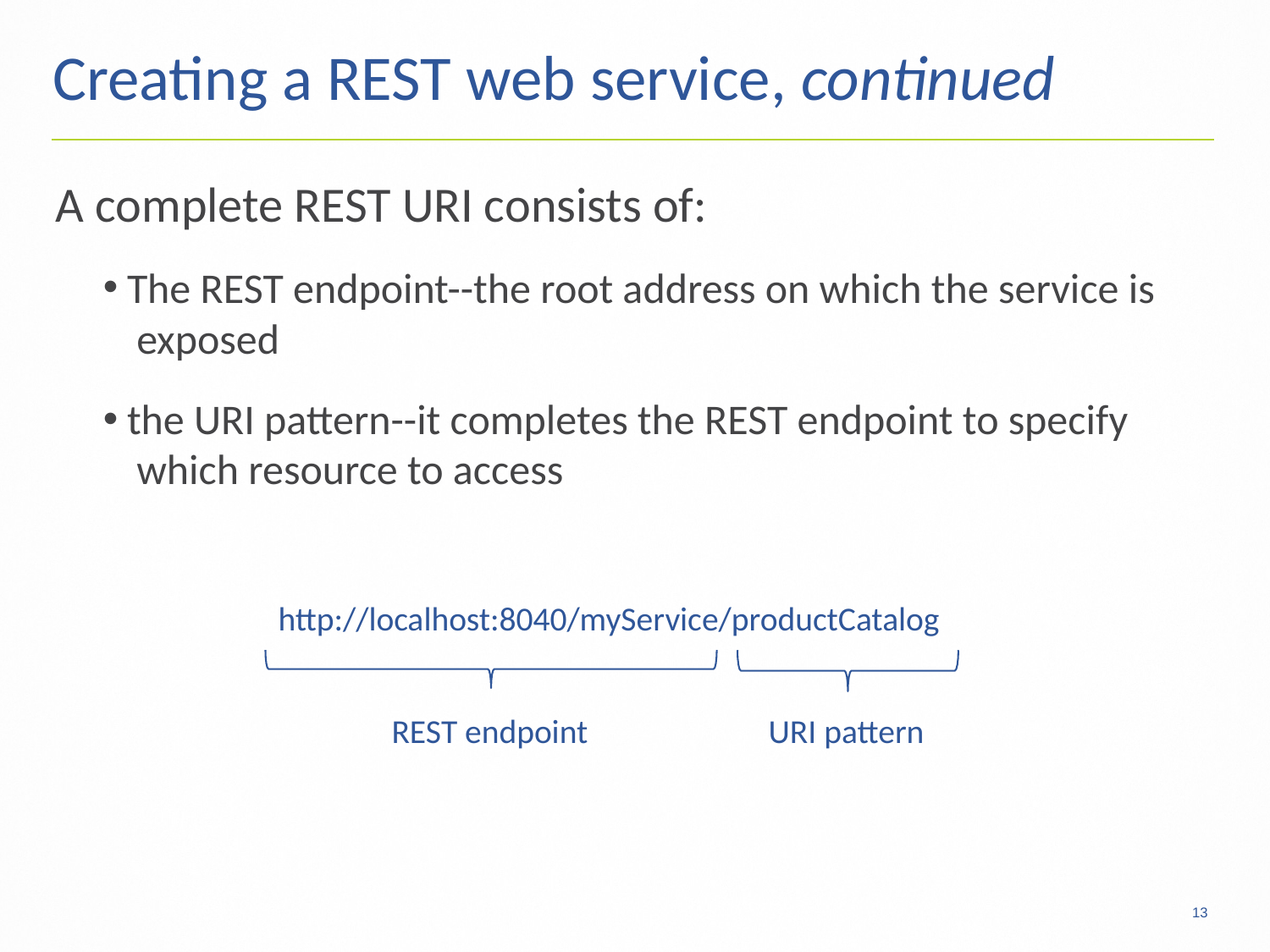

# Creating a REST web service, continued
A complete REST URI consists of:
The REST endpoint--the root address on which the service is  exposed
the URI pattern--it completes the REST endpoint to specify  which resource to access

http://localhost:8040/myService/productCatalog

REST endpoint
URI pattern
13